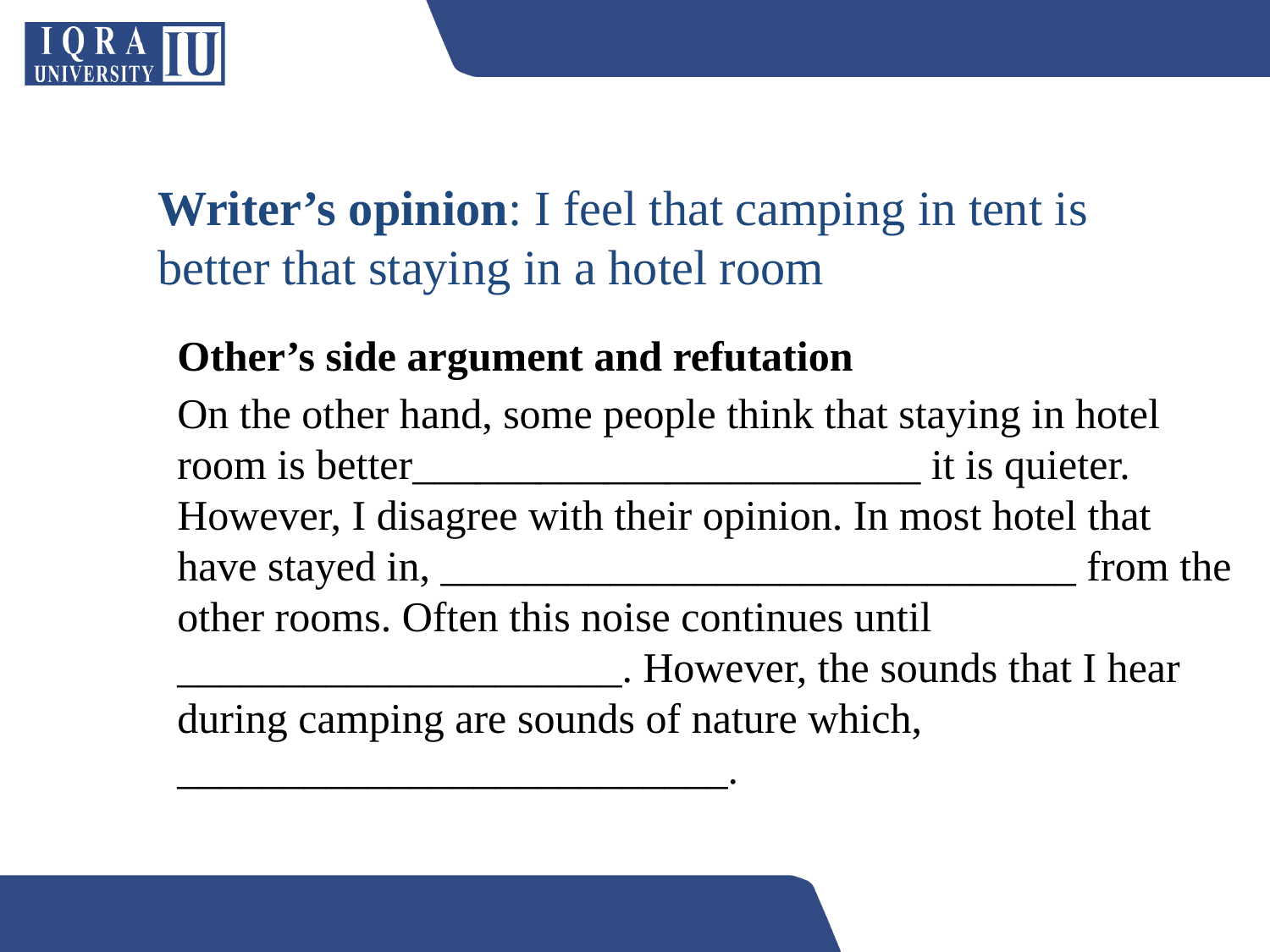

# Writer’s opinion: I feel that camping in tent is better that staying in a hotel room
Other’s side argument and refutation
On the other hand, some people think that staying in hotel room is better________________________ it is quieter. However, I disagree with their opinion. In most hotel that have stayed in, ______________________________ from the other rooms. Often this noise continues until _____________________. However, the sounds that I hear during camping are sounds of nature which, __________________________.